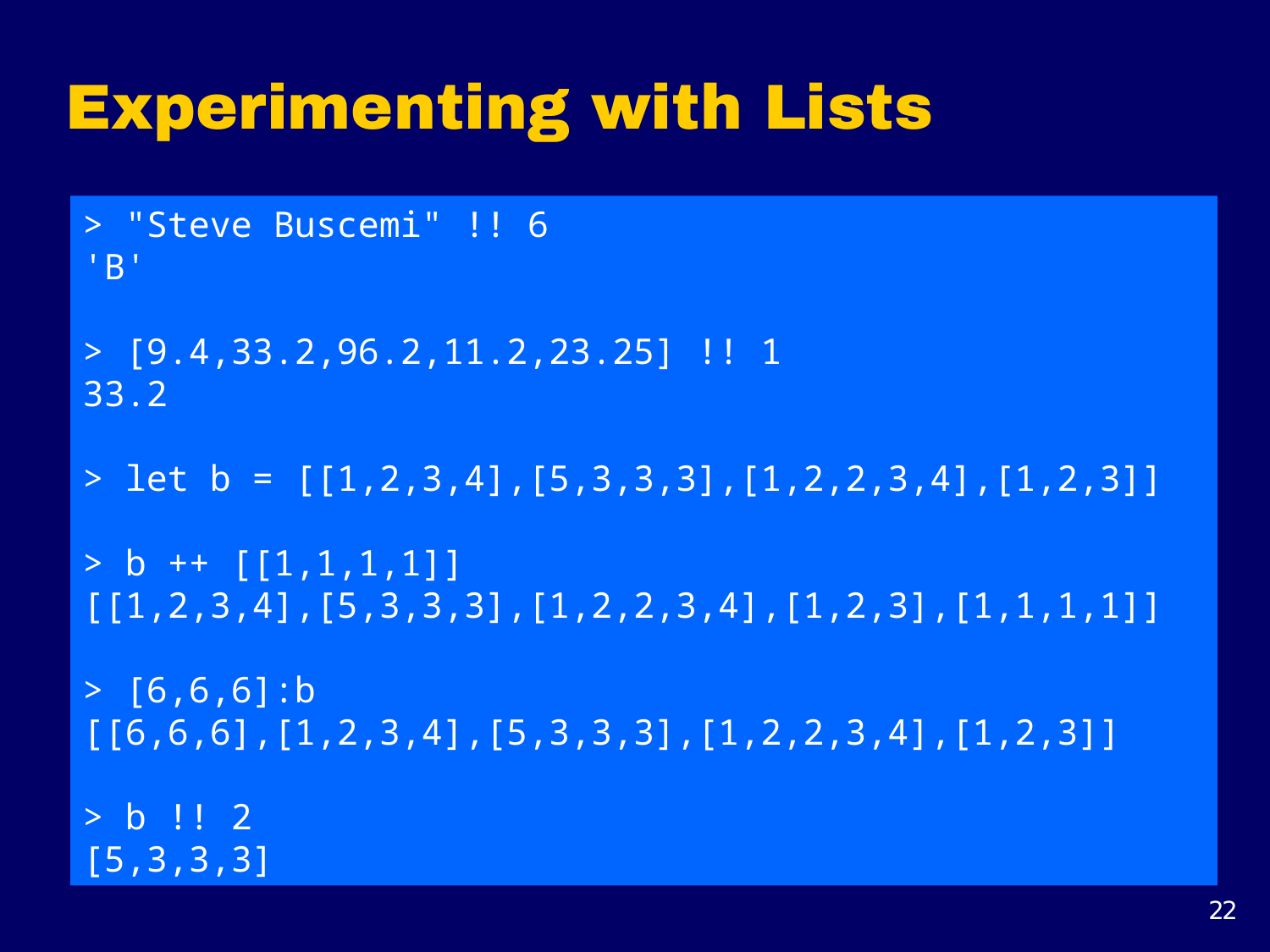

# Experimenting with Lists
> "Steve Buscemi" !! 6
'B'

> [9.4,33.2,96.2,11.2,23.25] !! 1
33.2

> let b = [[1,2,3,4],[5,3,3,3],[1,2,2,3,4],[1,2,3]]

> b ++ [[1,1,1,1]]
[[1,2,3,4],[5,3,3,3],[1,2,2,3,4],[1,2,3],[1,1,1,1]]

> [6,6,6]:b
[[6,6,6],[1,2,3,4],[5,3,3,3],[1,2,2,3,4],[1,2,3]]

> b !! 2
[5,3,3,3]
22